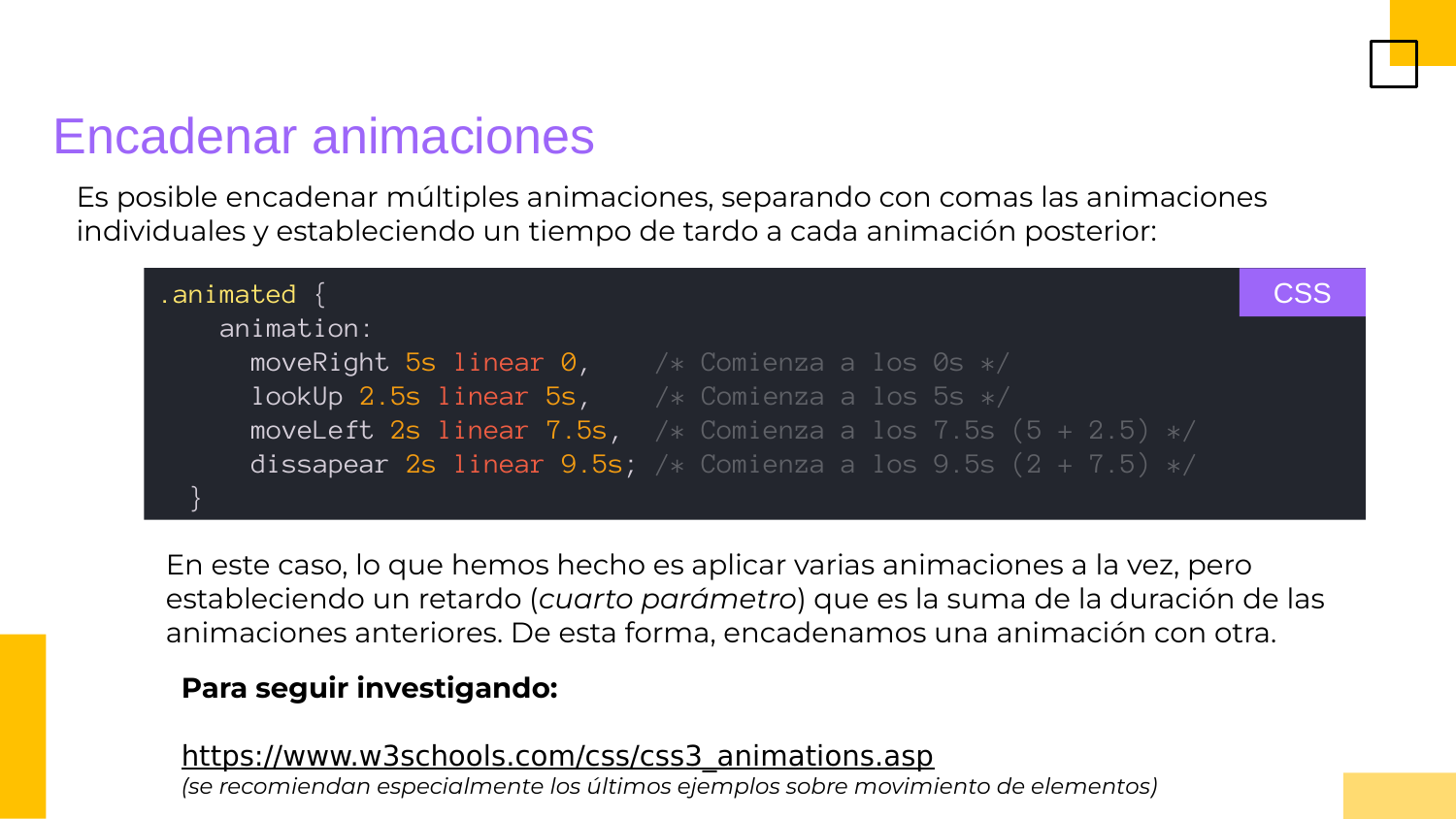

Encadenar animaciones
Es posible encadenar múltiples animaciones, separando con comas las animaciones individuales y estableciendo un tiempo de tardo a cada animación posterior:
.animated {
    animation:
      moveRight 5s linear 0,    /* Comienza a los 0s */
      lookUp 2.5s linear 5s,    /* Comienza a los 5s */
      moveLeft 2s linear 7.5s,  /* Comienza a los 7.5s (5 + 2.5) */
      dissapear 2s linear 9.5s; /* Comienza a los 9.5s (2 + 7.5) */
  }
CSS
En este caso, lo que hemos hecho es aplicar varias animaciones a la vez, pero estableciendo un retardo (cuarto parámetro) que es la suma de la duración de las animaciones anteriores. De esta forma, encadenamos una animación con otra.
Para seguir investigando:

https://www.w3schools.com/css/css3_animations.asp
(se recomiendan especialmente los últimos ejemplos sobre movimiento de elementos)